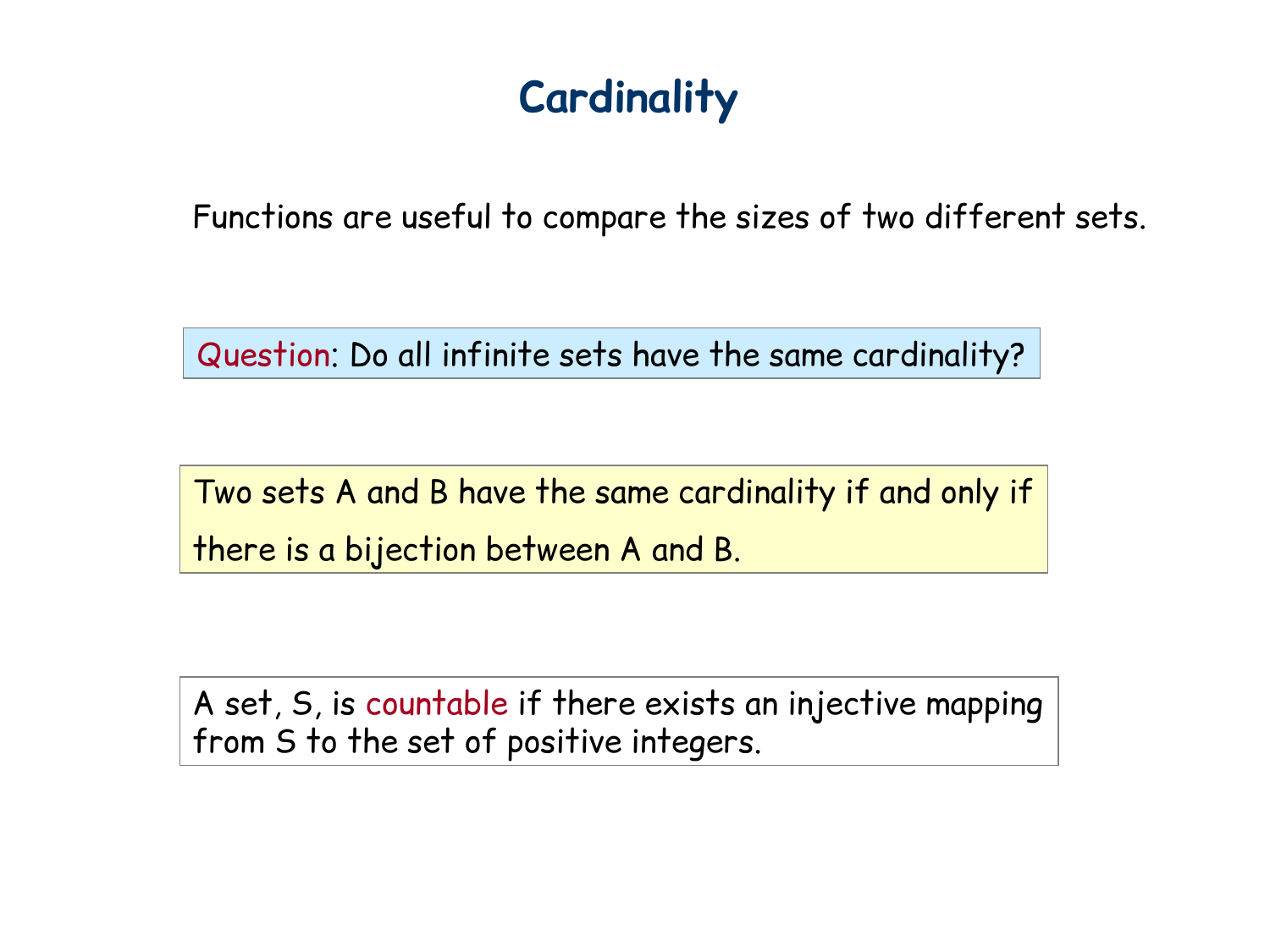

Cardinality
Functions are useful to compare the sizes of two different sets.
Question: Do all infinite sets have the same cardinality?
Two sets A and B have the same cardinality if and only if
there is a bijection between A and B.
A set, S, is countable if there exists an injective mapping from S to the set of positive integers.